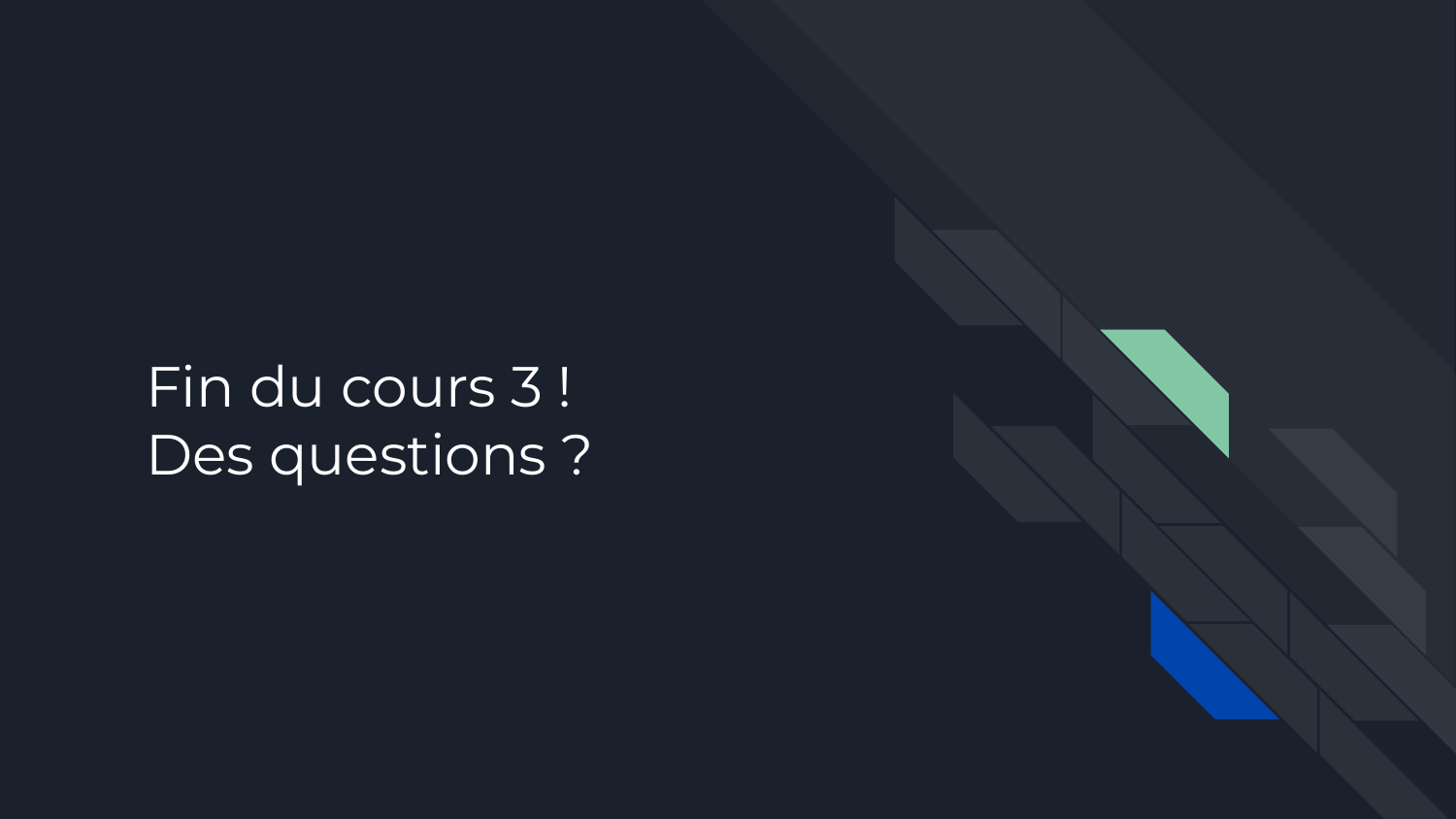

# Fin du cours 3 !
Des questions ?